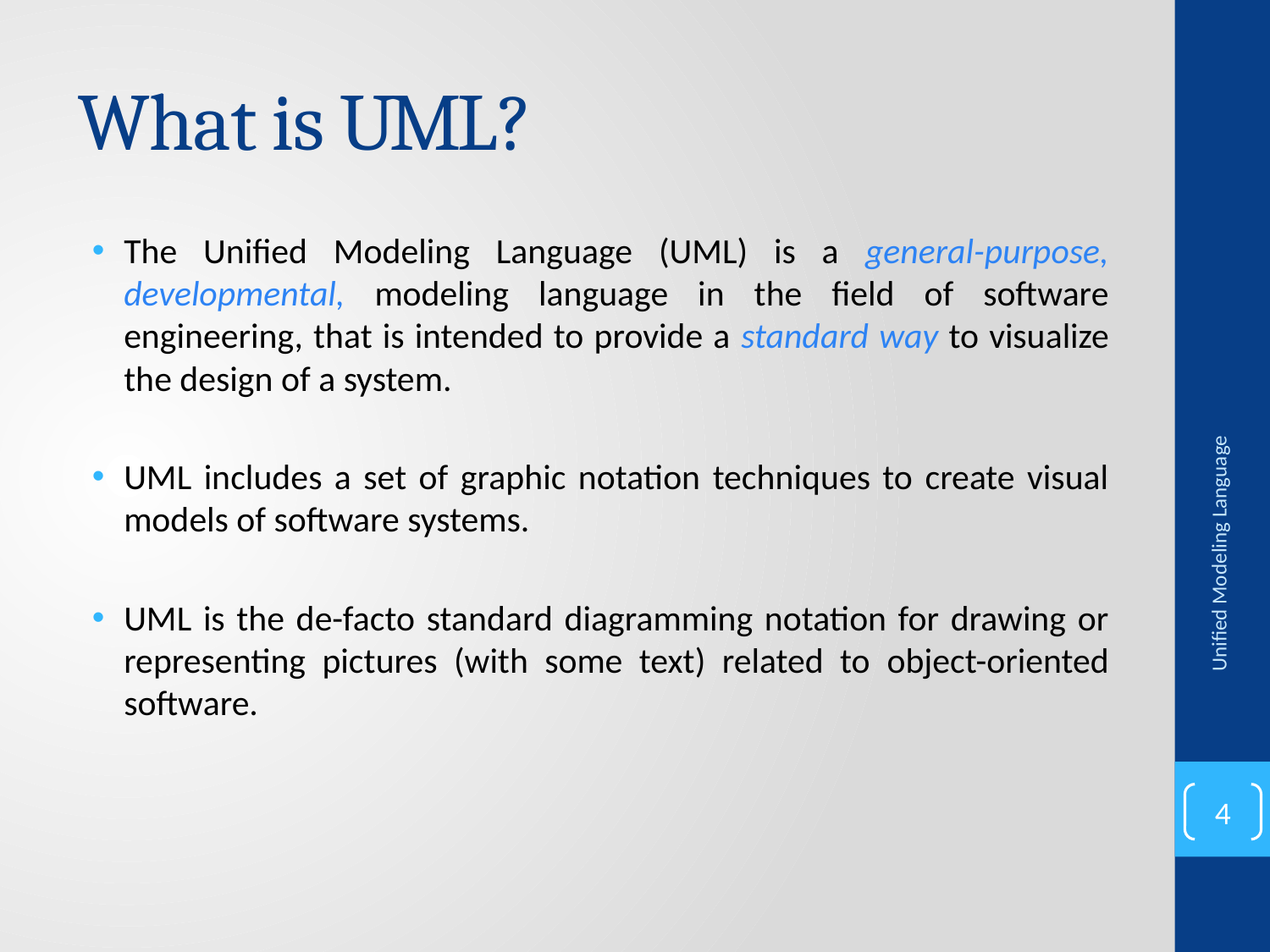

# What is UML?
The Unified Modeling Language (UML) is a general-purpose, developmental, modeling language in the field of software engineering, that is intended to provide a standard way to visualize the design of a system.

UML includes a set of graphic notation techniques to create visual models of software systems.

UML is the de-facto standard diagramming notation for drawing or representing pictures (with some text) related to object-oriented software.
Unified Modeling Language
4